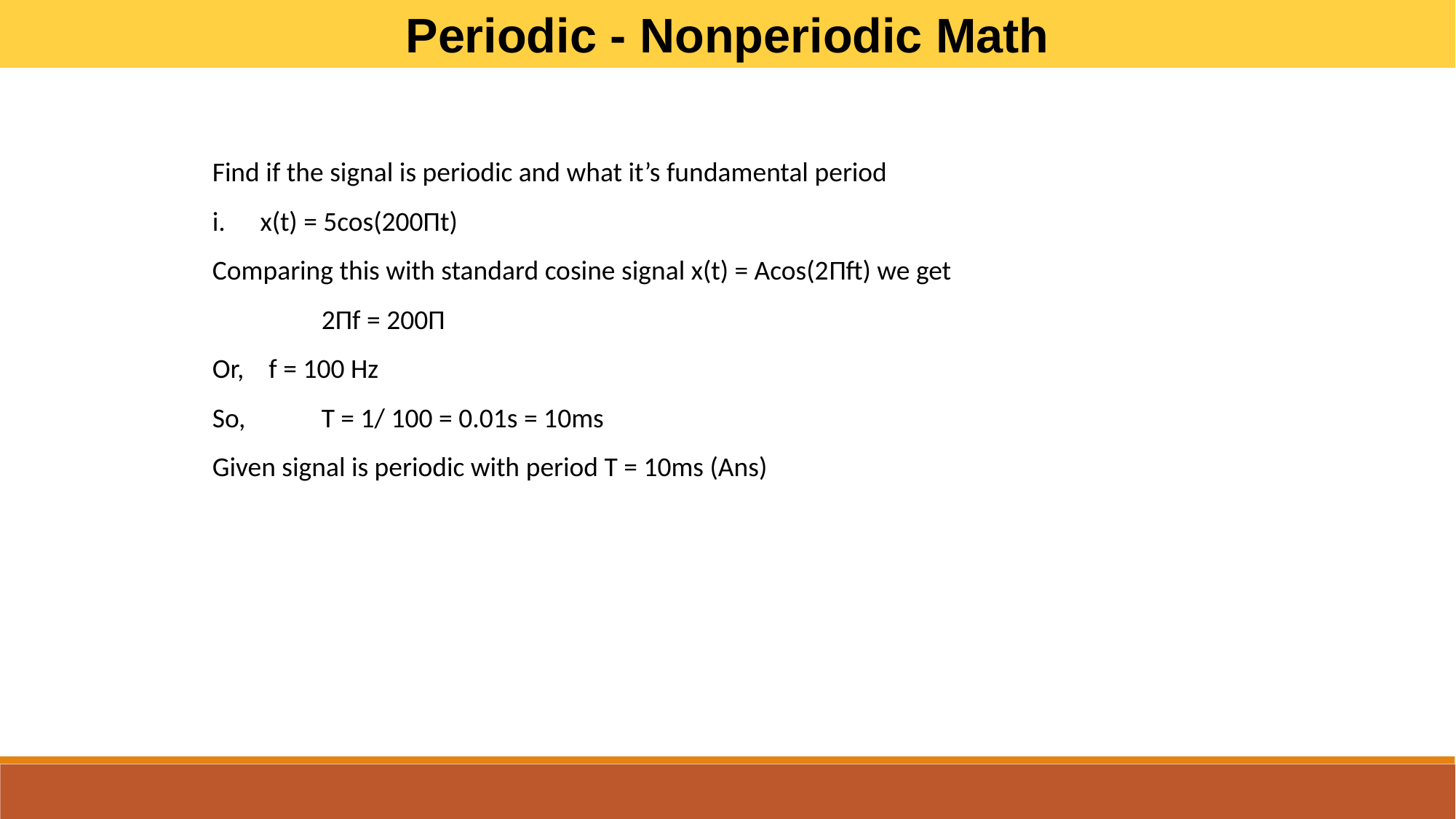

Periodic - Nonperiodic Math
Find if the signal is periodic and what it’s fundamental period
x(t) = 5cos(200Πt)
Comparing this with standard cosine signal x(t) = Acos(2Πft) we get
	2Πf = 200Π
Or,    f = 100 Hz
So, 	T = 1/ 100 = 0.01s = 10ms
Given signal is periodic with period T = 10ms (Ans)